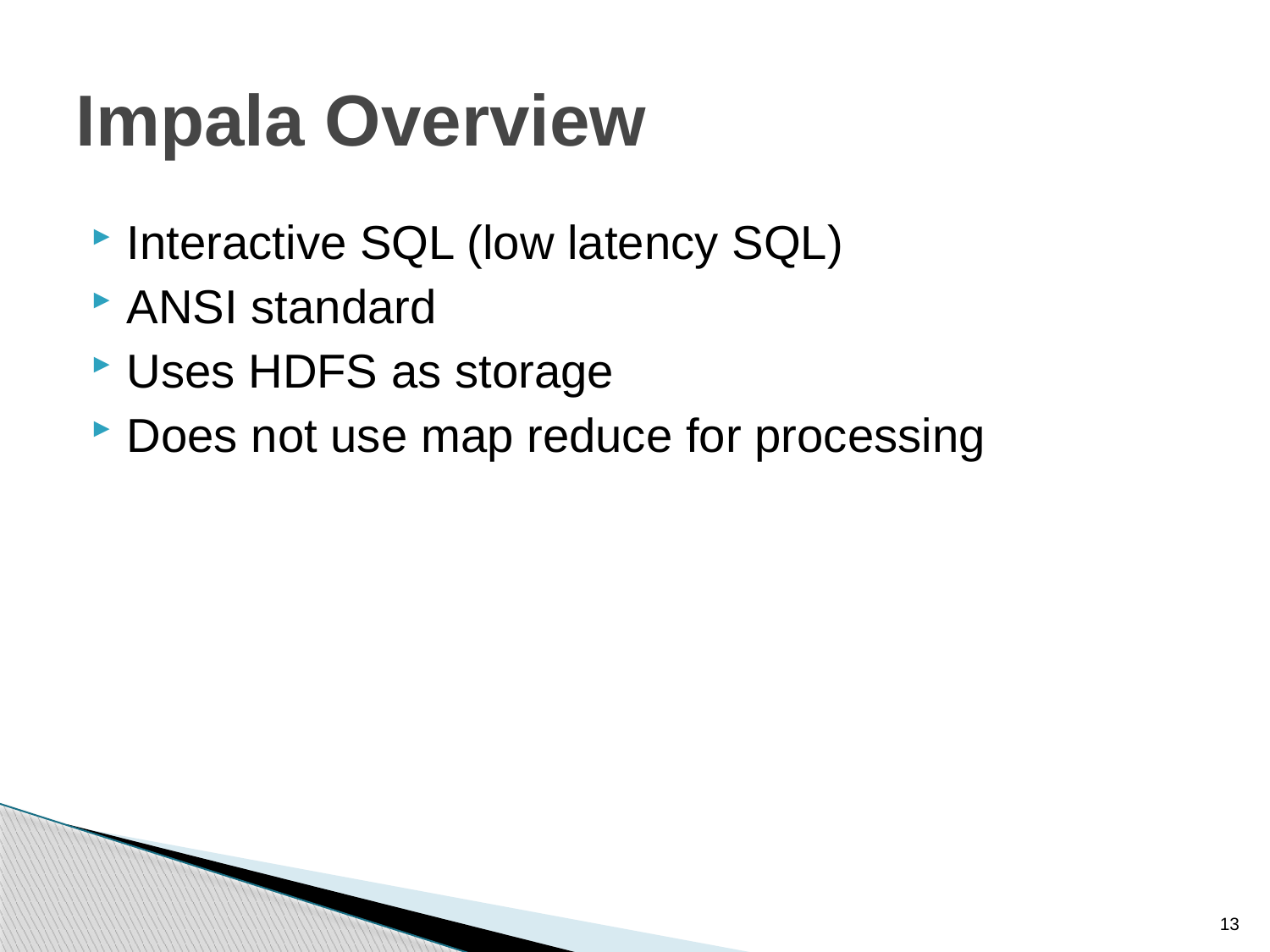

# Impala Overview
Interactive SQL (low latency SQL)
ANSI standard
Uses HDFS as storage
Does not use map reduce for processing
13